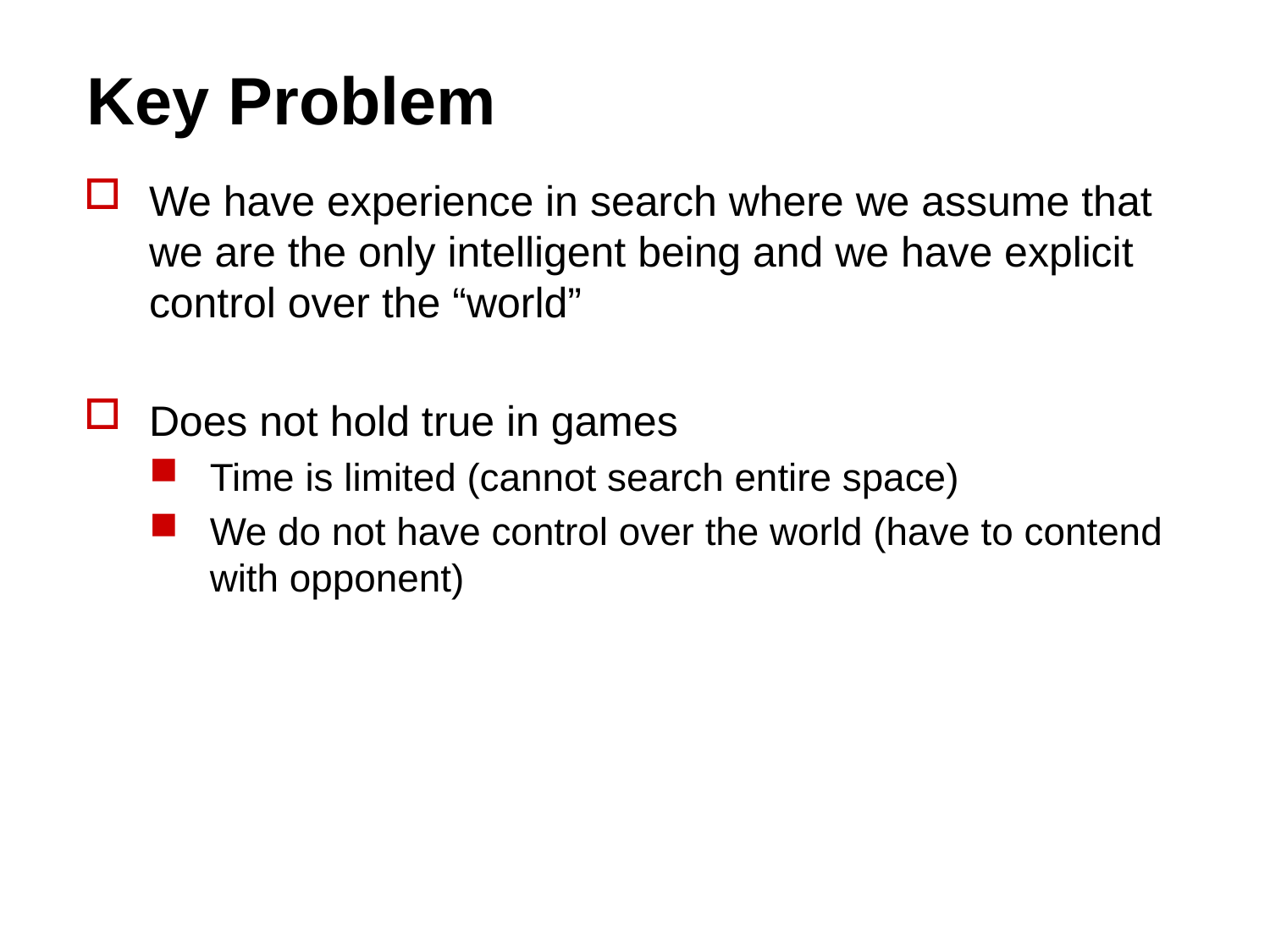

# Key Problem
We have experience in search where we assume that we are the only intelligent being and we have explicit control over the “world”

Does not hold true in games
Time is limited (cannot search entire space)
We do not have control over the world (have to contend with opponent)